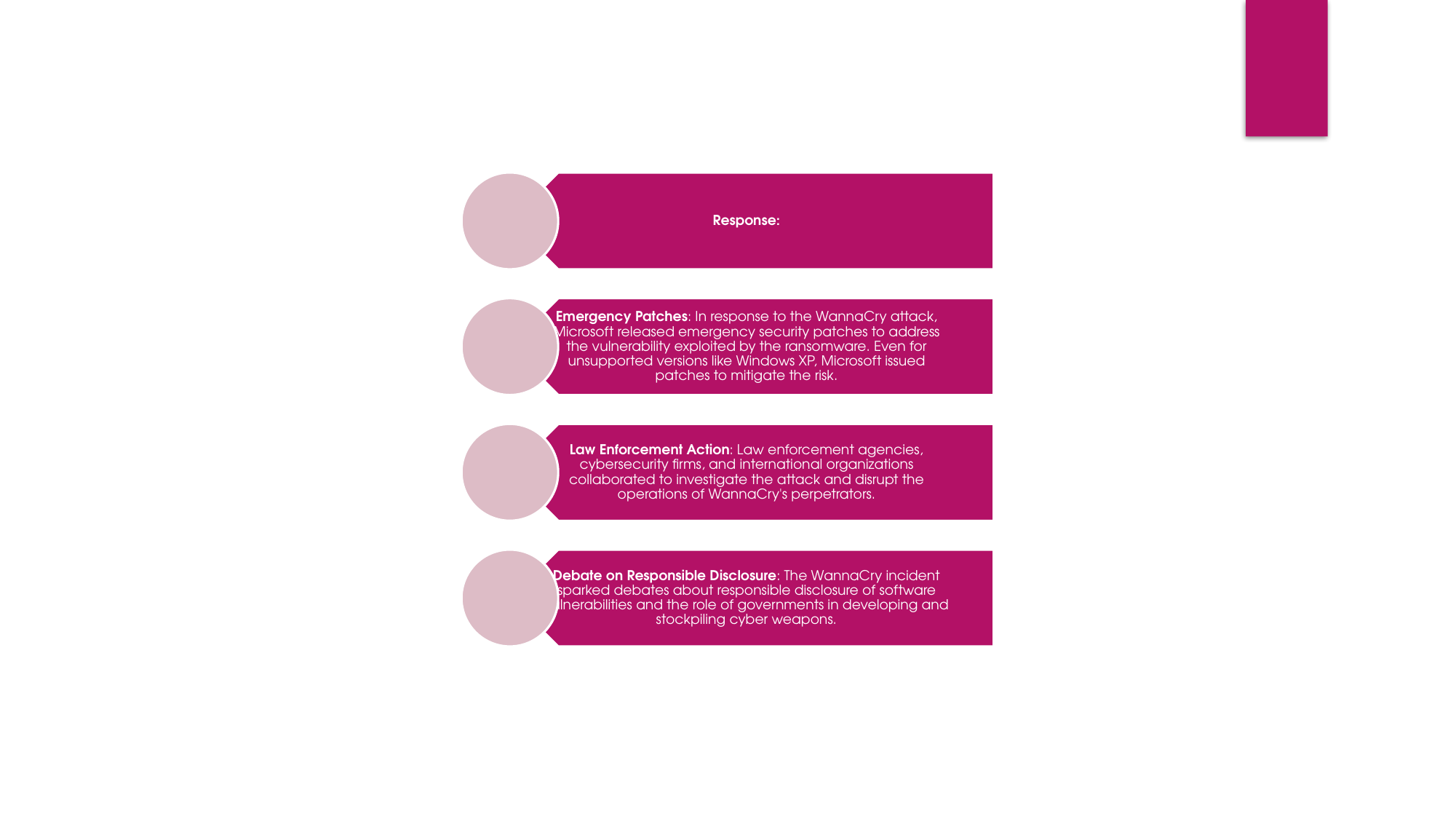

Response:
Emergency Patches: In response to the WannaCry attack, Microsoft released emergency security patches to address the vulnerability exploited by the ransomware. Even for unsupported versions like Windows XP, Microsoft issued patches to mitigate the risk.
Law Enforcement Action: Law enforcement agencies, cybersecurity firms, and international organizations collaborated to investigate the attack and disrupt the operations of WannaCry's perpetrators.
Debate on Responsible Disclosure: The WannaCry incident sparked debates about responsible disclosure of software vulnerabilities and the role of governments in developing and stockpiling cyber weapons.